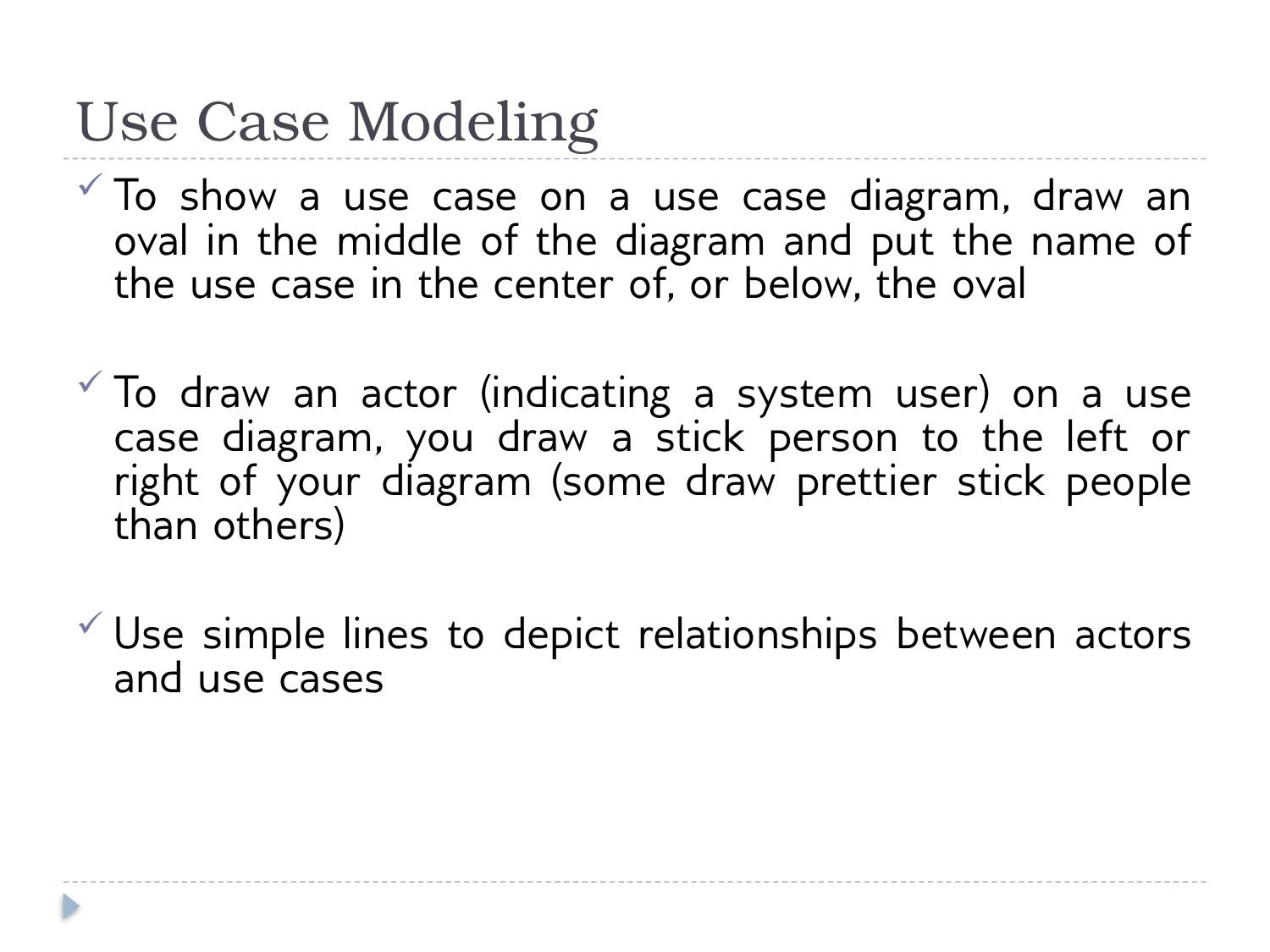

# Use Case Modeling
To show a use case on a use case diagram, draw an oval in the middle of the diagram and put the name of the use case in the center of, or below, the oval

To draw an actor (indicating a system user) on a use case diagram, you draw a stick person to the left or right of your diagram (some draw prettier stick people than others)

Use simple lines to depict relationships between actors and use cases